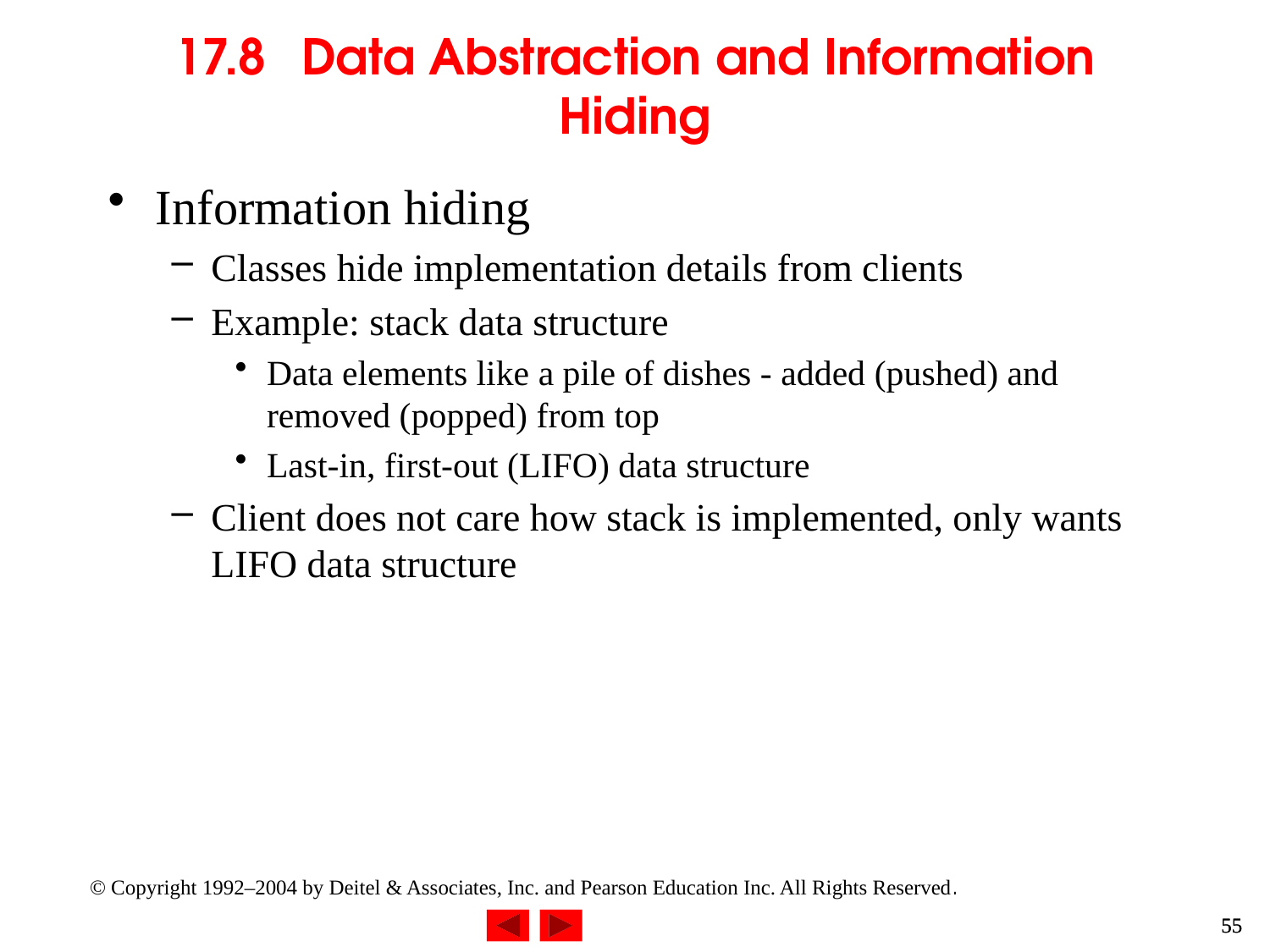

# 17.8	Data Abstraction and Information Hiding
Information hiding
Classes hide implementation details from clients
Example: stack data structure
Data elements like a pile of dishes - added (pushed) and removed (popped) from top
Last-in, first-out (LIFO) data structure
Client does not care how stack is implemented, only wants LIFO data structure